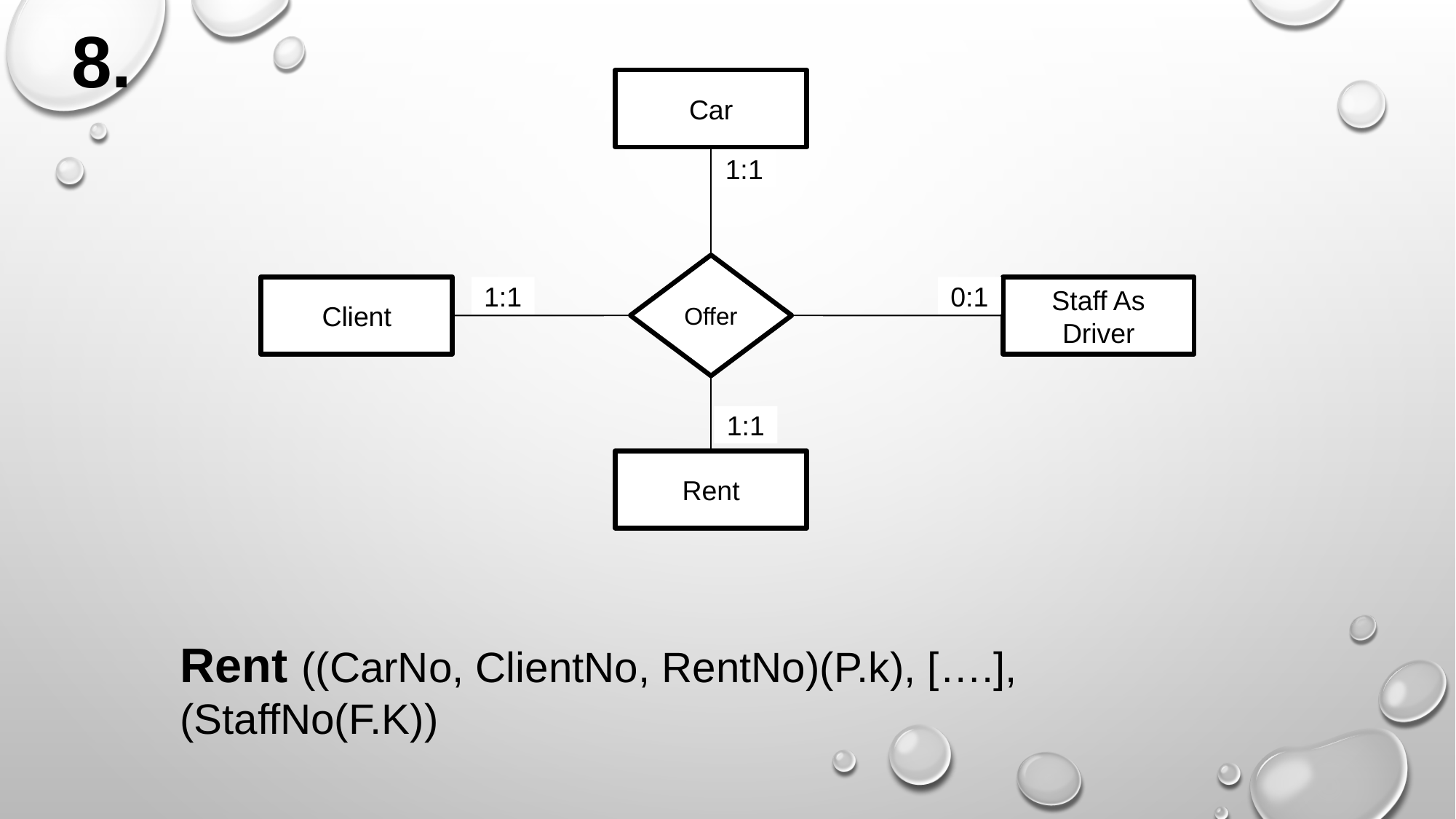

8.
Car
1:1
Offer
0:1
1:1
Staff As Driver
Client
1:1
Rent
Rent ((CarNo, ClientNo, RentNo)(P.k), [….], (StaffNo(F.K))